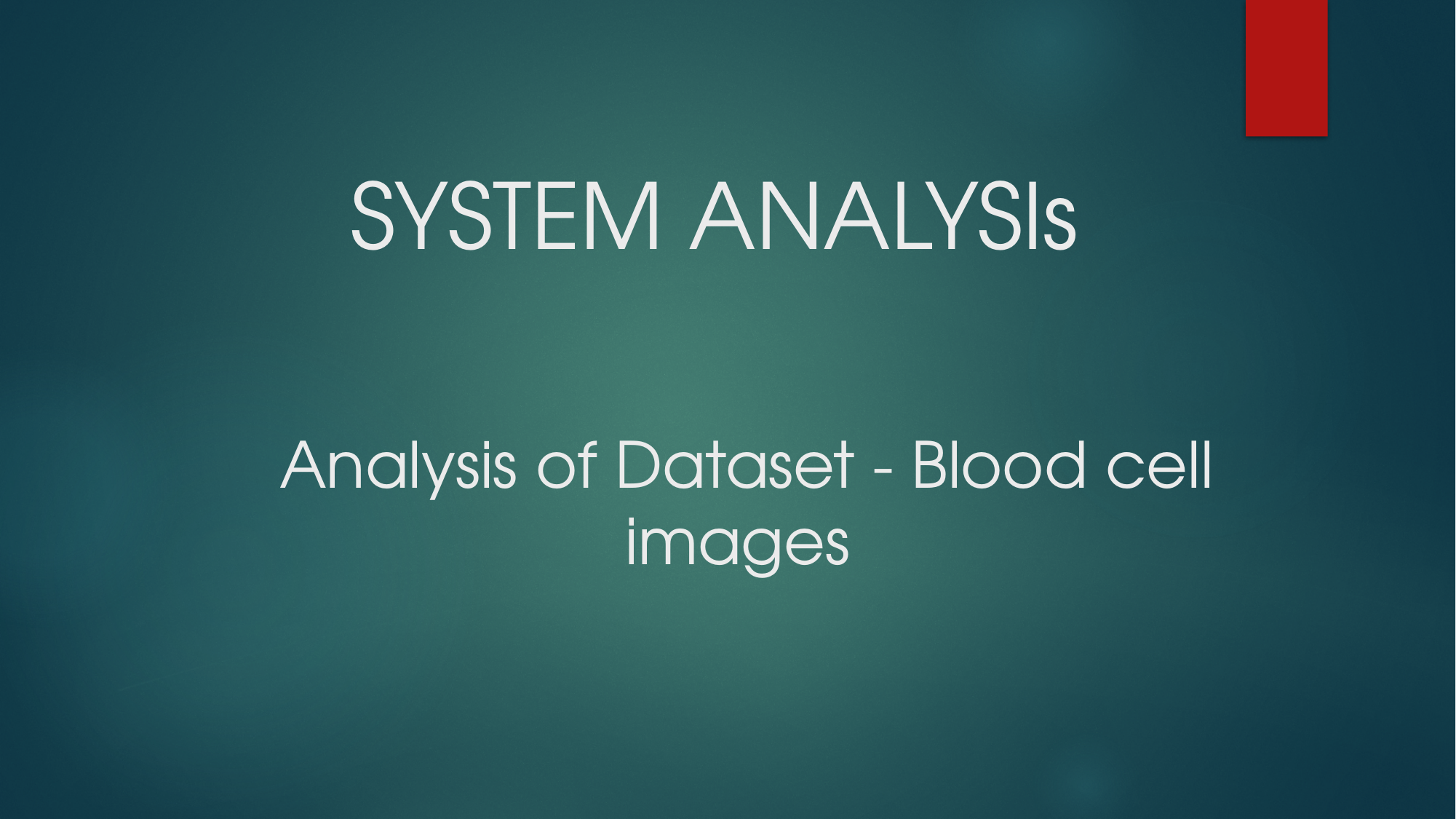

# SYSTEM ANALYSIs
Analysis of Dataset - Blood cell images